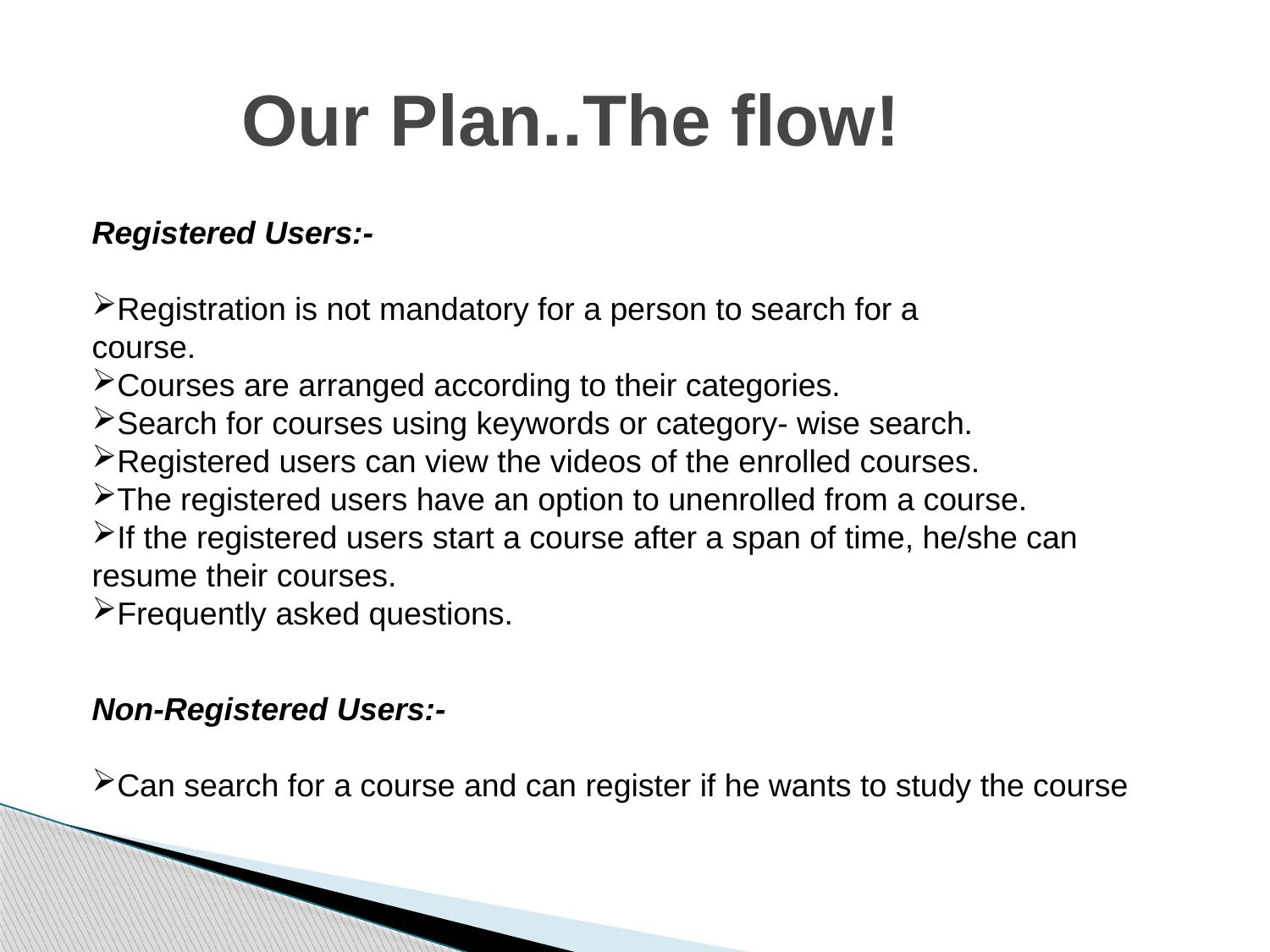

Our Plan..The flow!

Registered Users:-

Registration is not mandatory for a person to search for a           course.
Courses are arranged according to their categories.
Search for courses using keywords or category- wise search.
Registered users can view the videos of the enrolled courses.
The registered users have an option to unenrolled from a course.
If the registered users start a course after a span of time, he/she can resume their courses.
Frequently asked questions.

Non-Registered Users:-

Can search for a course and can register if he wants to study the course